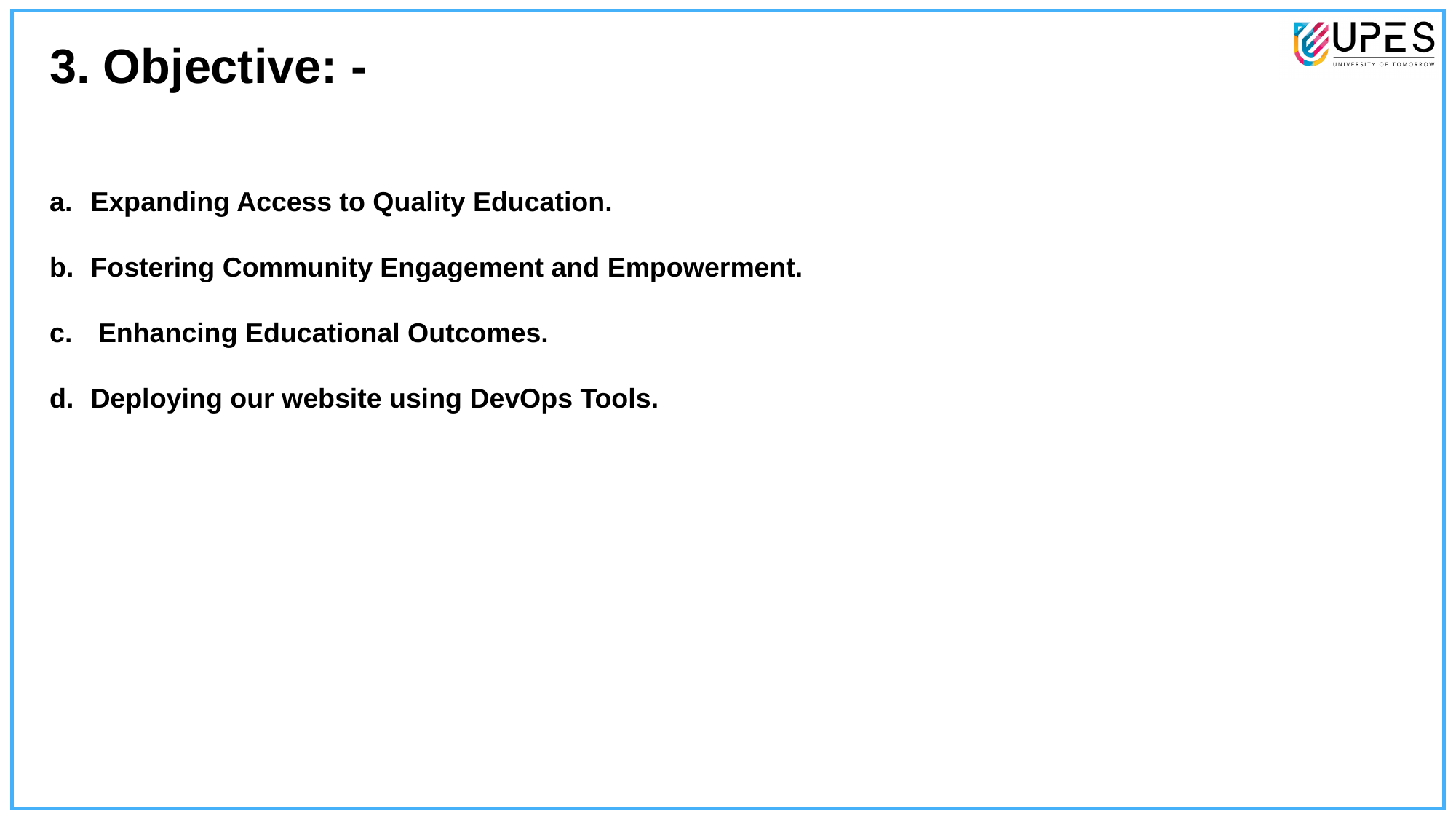

3. Objective: -

Expanding Access to Quality Education.
Fostering Community Engagement and Empowerment.
 Enhancing Educational Outcomes.
Deploying our website using DevOps Tools.